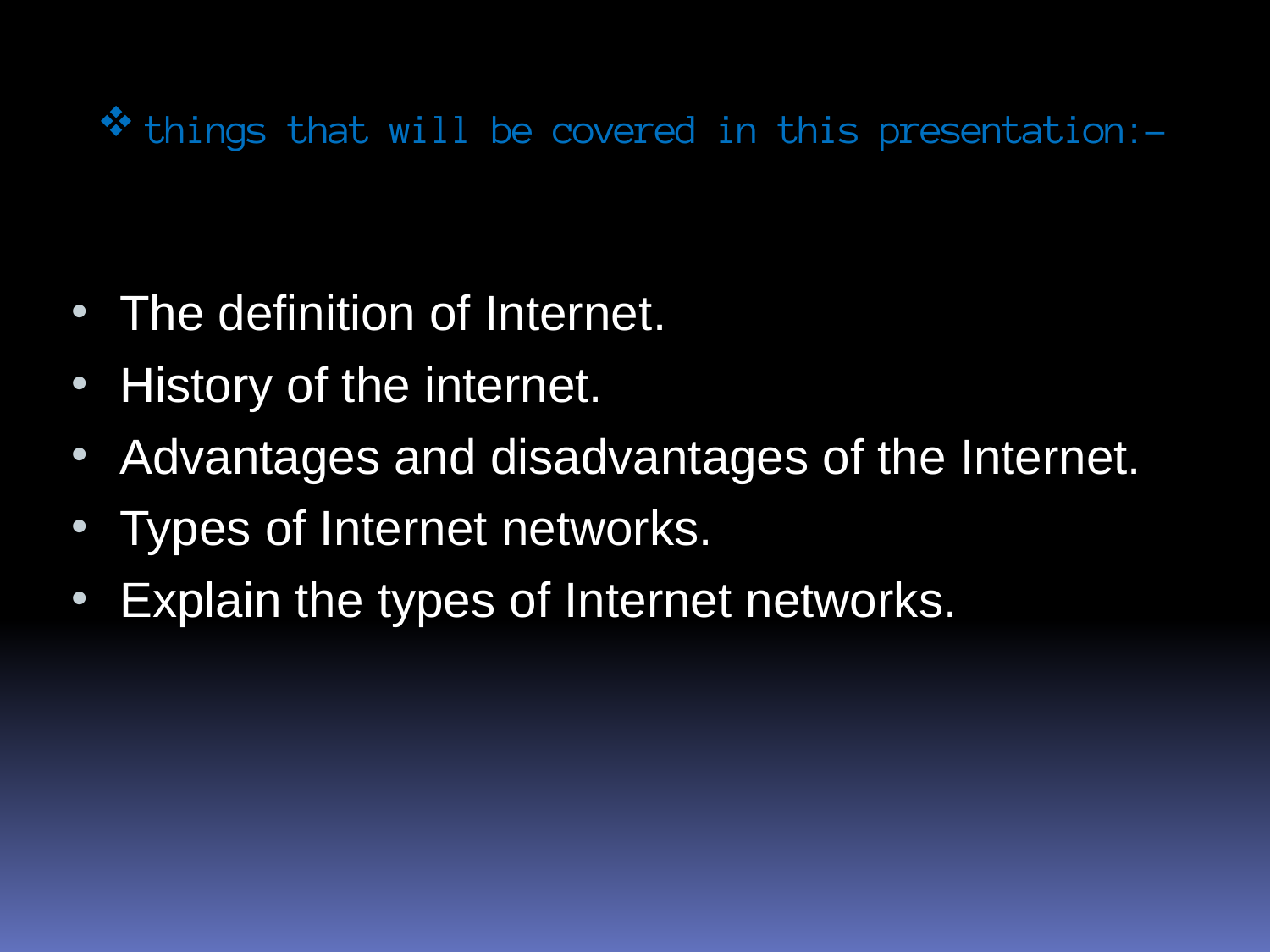

# things that will be covered in this presentation:-
The definition of Internet.
History of the internet.
Advantages and disadvantages of the Internet.
Types of Internet networks.
Explain the types of Internet networks.